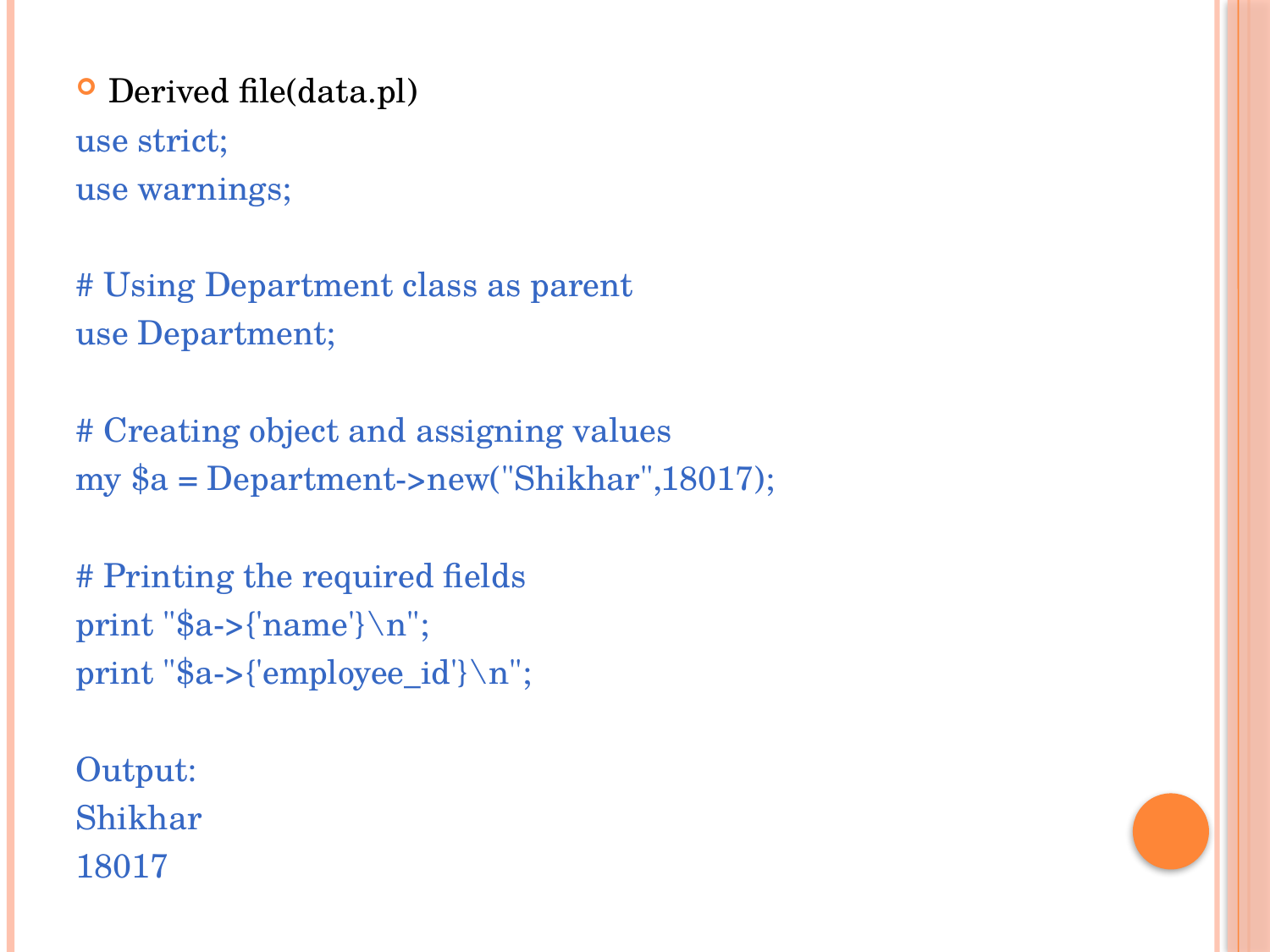

Derived file(data.pl)
use strict;
use warnings;

# Using Department class as parent
use Department;

# Creating object and assigning values
my $a = Department->new("Shikhar",18017);

# Printing the required fields
print "$a->{'name'}\n";
print "$a->{'employee_id'}\n";

Output:
Shikhar
18017